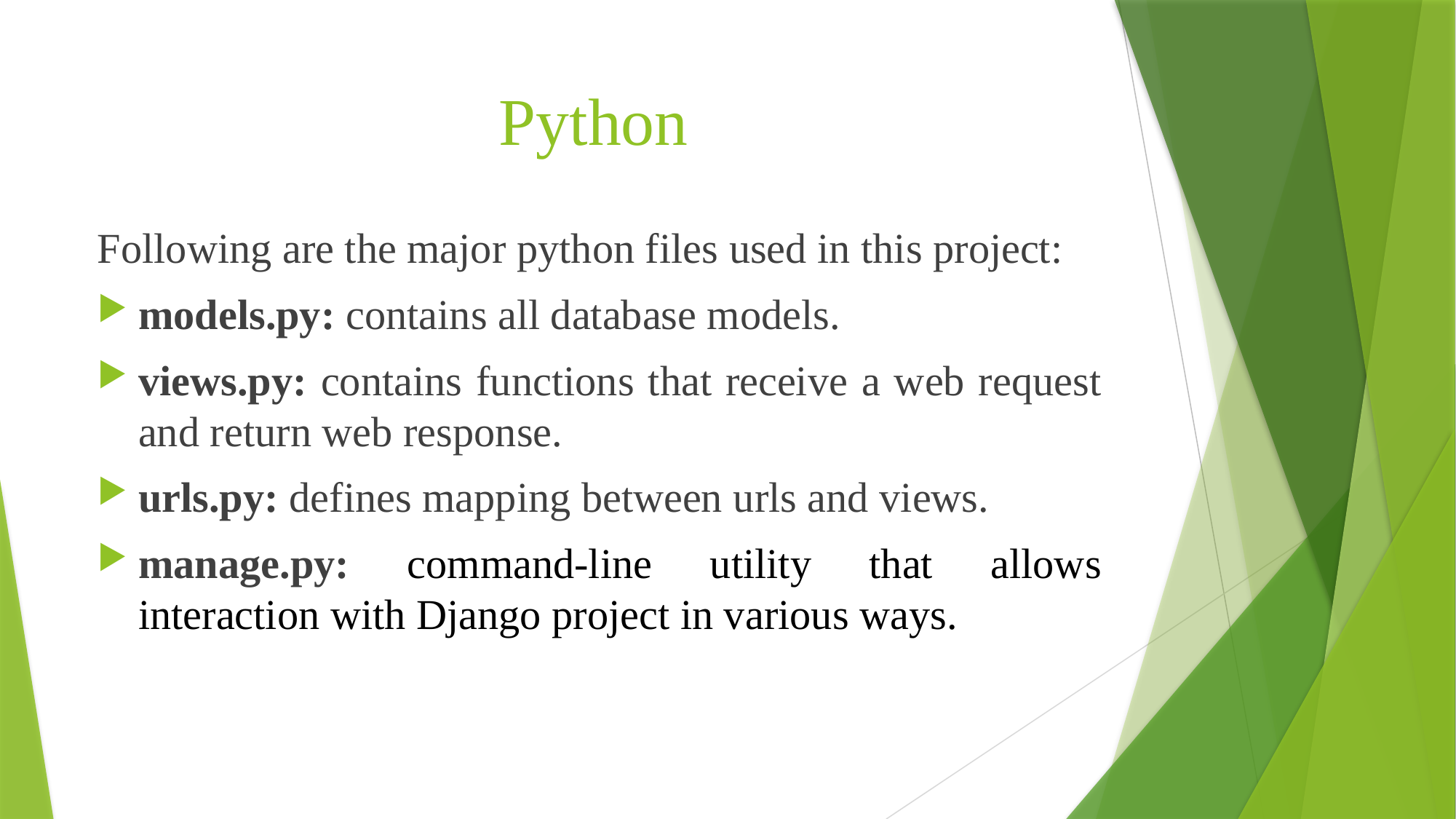

# Python
Following are the major python files used in this project:
models.py: contains all database models.
views.py: contains functions that receive a web request and return web response.
urls.py: defines mapping between urls and views.
manage.py: command-line utility that allows interaction with Django project in various ways.